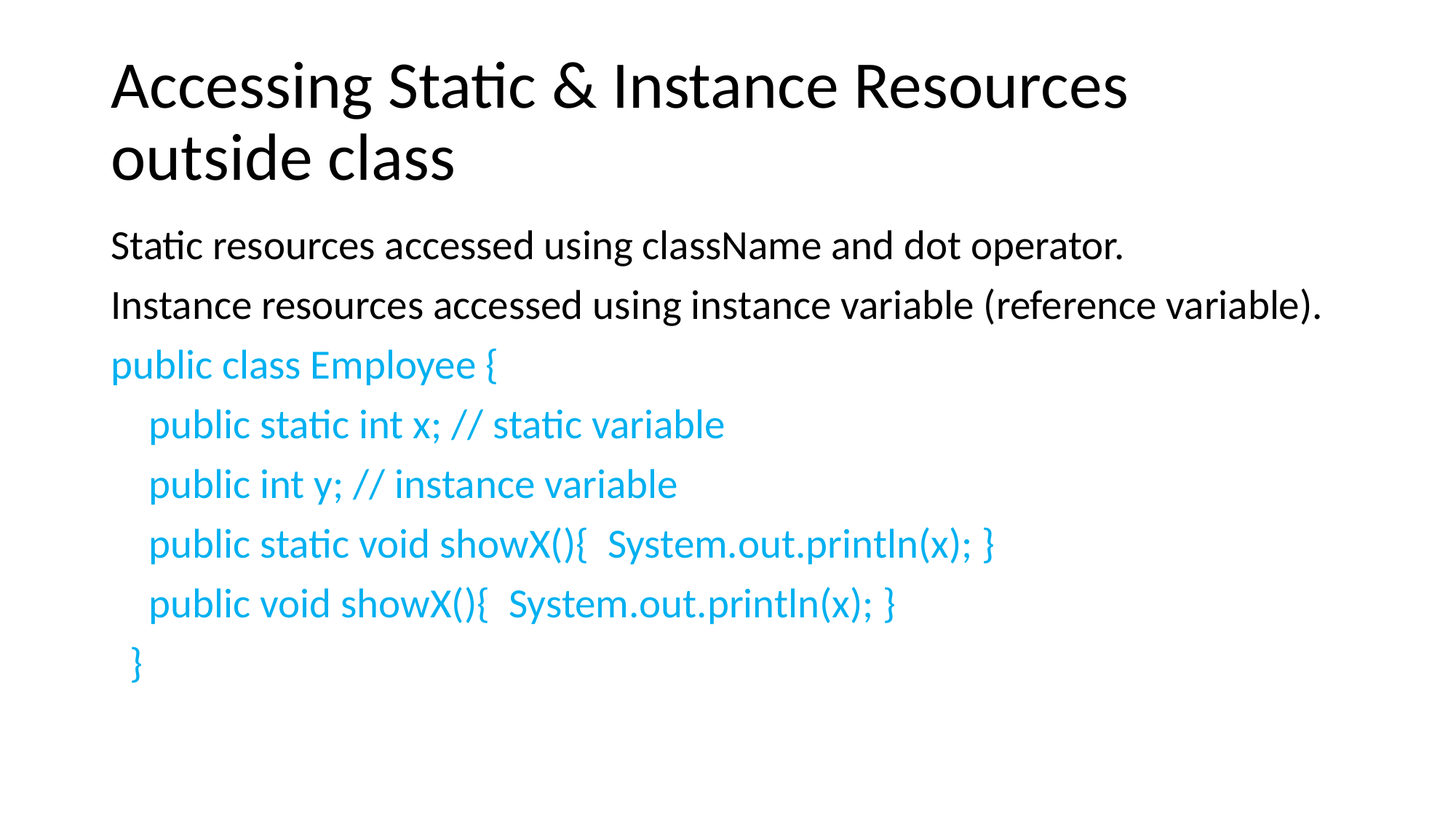

# Accessing Static & Instance Resources outside class
Static resources accessed using className and dot operator.
Instance resources accessed using instance variable (reference variable).
public class Employee {
    public static int x; // static variable
    public int y; // instance variable
    public static void showX(){  System.out.println(x); }
    public void showX(){  System.out.println(x); }
  }